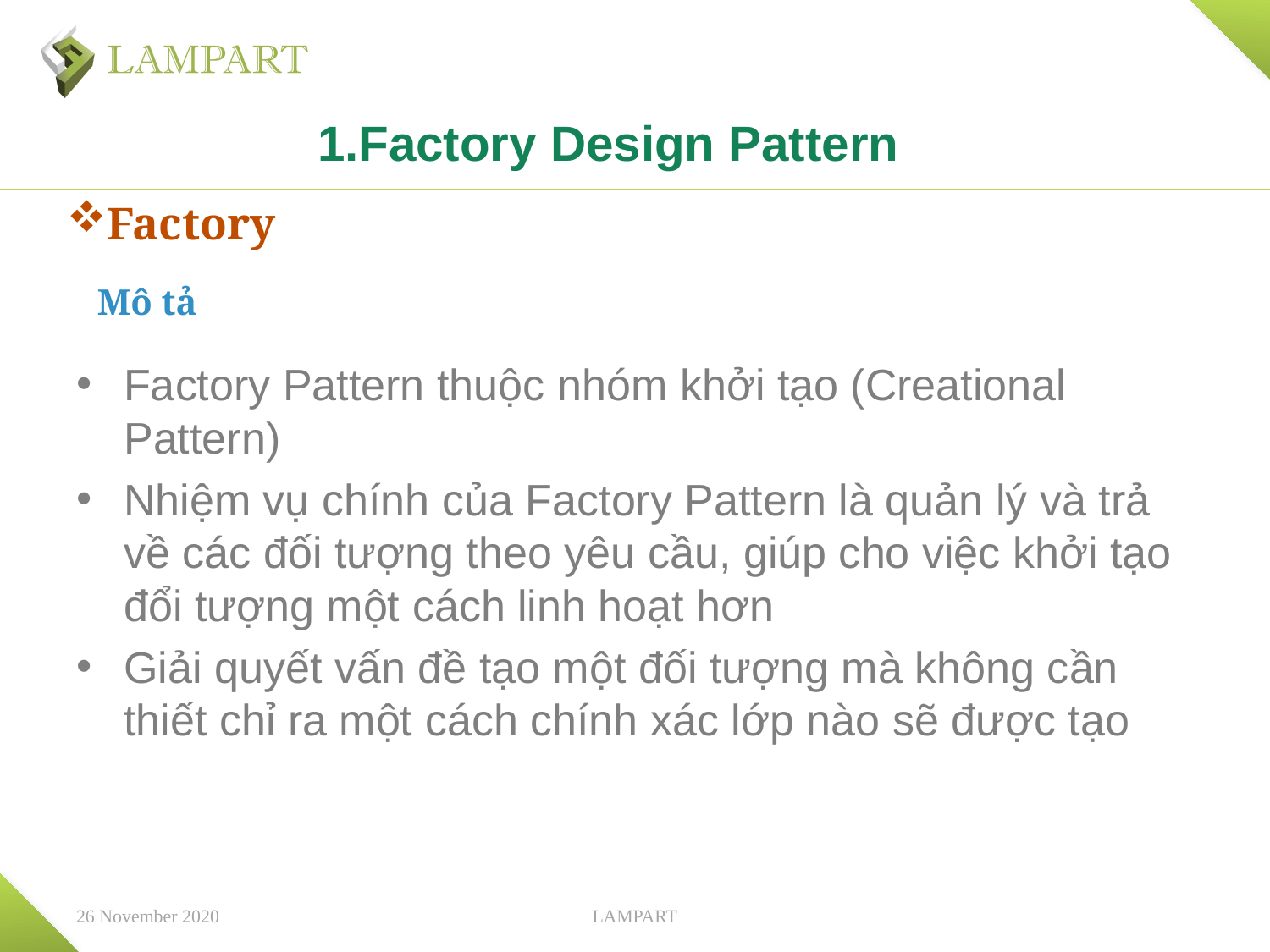

# 1.Factory Design Pattern
Factory
Mô tả
Factory Pattern thuộc nhóm khởi tạo (Creational Pattern)
Nhiệm vụ chính của Factory Pattern là quản lý và trả về các đối tượng theo yêu cầu, giúp cho việc khởi tạo đổi tượng một cách linh hoạt hơn
Giải quyết vấn đề tạo một đối tượng mà không cần thiết chỉ ra một cách chính xác lớp nào sẽ được tạo
26 November 2020
LAMPART
5